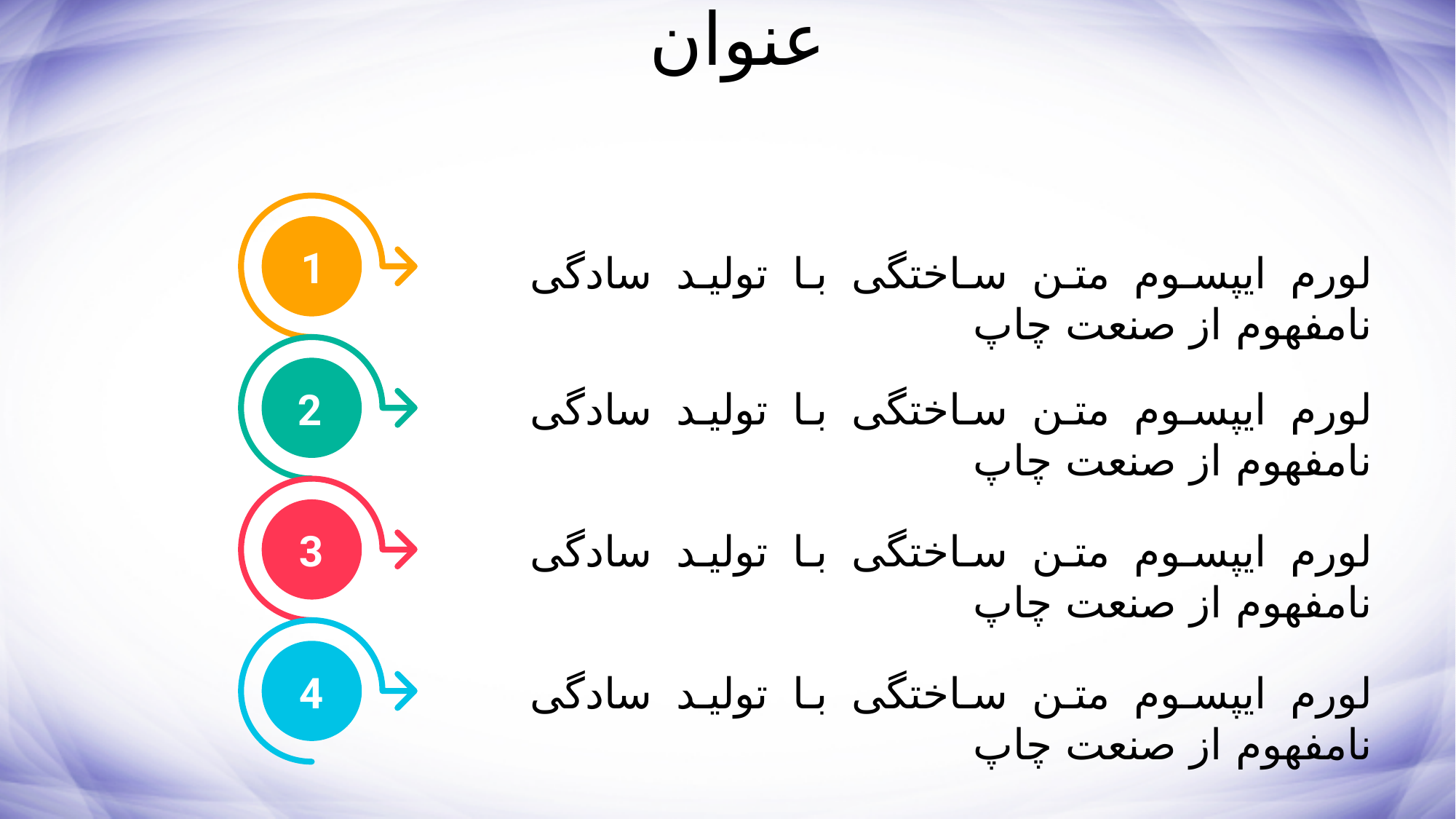

عنوان

1
لورم ایپسوم متن ساختگی با تولید سادگی نامفهوم از صنعت چاپ

لورم ایپسوم متن ساختگی با تولید سادگی نامفهوم از صنعت چاپ
2

لورم ایپسوم متن ساختگی با تولید سادگی نامفهوم از صنعت چاپ
3

لورم ایپسوم متن ساختگی با تولید سادگی نامفهوم از صنعت چاپ
4